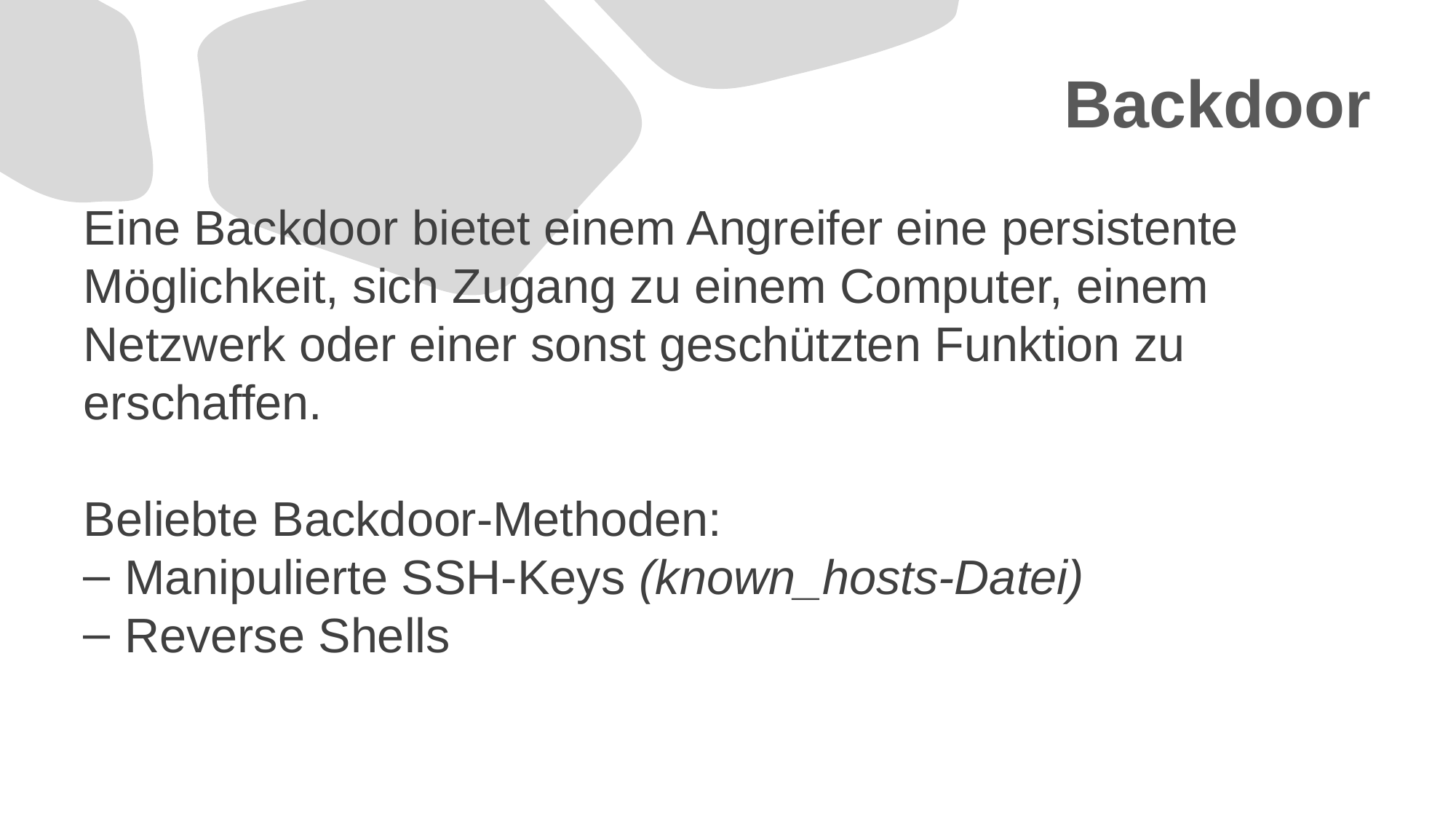

# Backdoor
Eine Backdoor bietet einem Angreifer eine persistente Möglichkeit, sich Zugang zu einem Computer, einem Netzwerk oder einer sonst geschützten Funktion zu erschaffen.

Beliebte Backdoor-Methoden:
Manipulierte SSH-Keys (known_hosts-Datei)
Reverse Shells